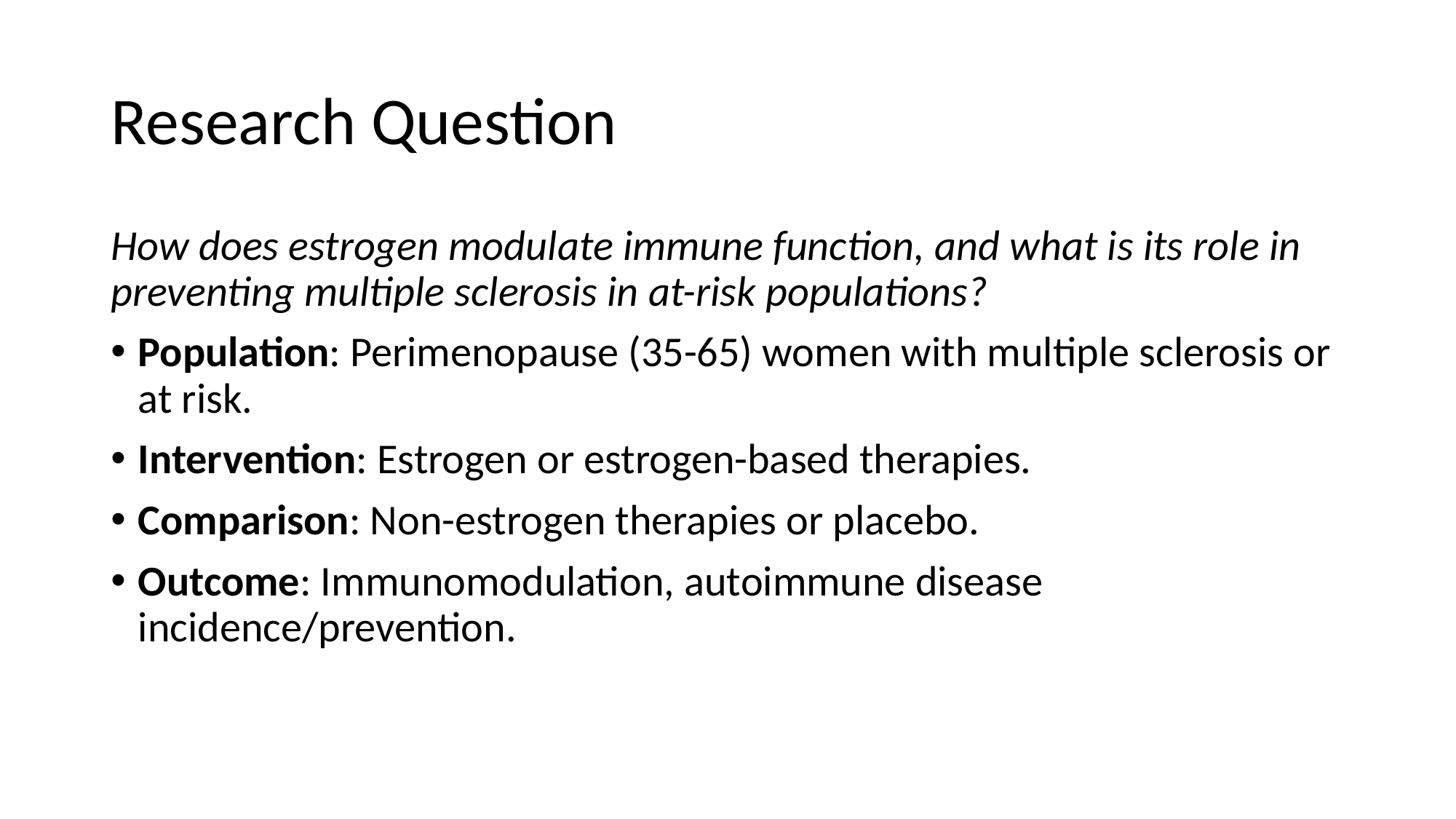

# Research Question
How does estrogen modulate immune function, and what is its role in preventing multiple sclerosis in at-risk populations?
Population: Perimenopause (35-65) women with multiple sclerosis or at risk.
Intervention: Estrogen or estrogen-based therapies.
Comparison: Non-estrogen therapies or placebo.
Outcome: Immunomodulation, autoimmune disease incidence/prevention.